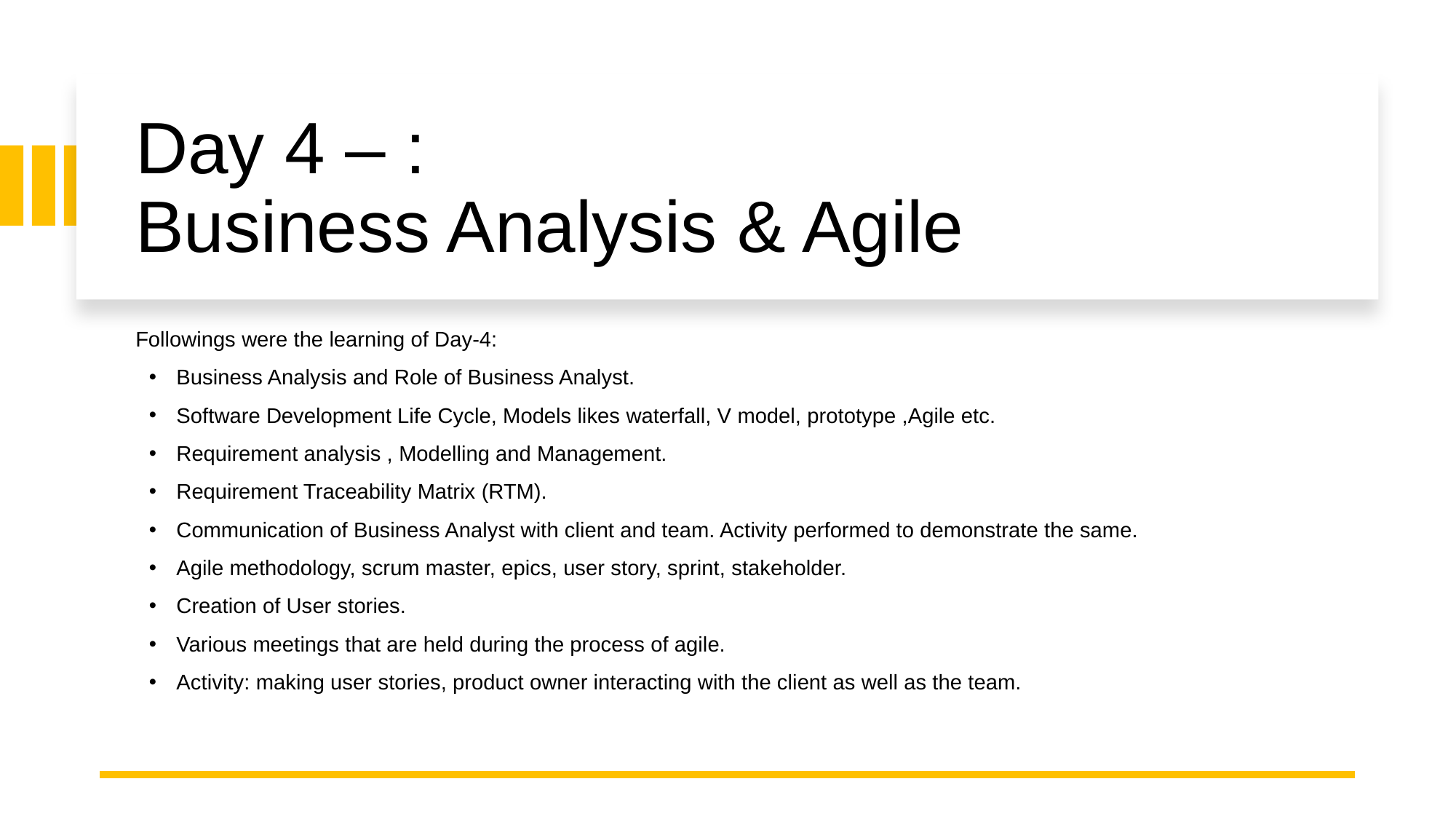

# Day 4 – : Business Analysis & Agile

Followings were the learning of Day-4:
Business Analysis and Role of Business Analyst.
Software Development Life Cycle, Models likes waterfall, V model, prototype ,Agile etc.
Requirement analysis , Modelling and Management.
Requirement Traceability Matrix (RTM).
Communication of Business Analyst with client and team. Activity performed to demonstrate the same.
Agile methodology, scrum master, epics, user story, sprint, stakeholder.
Creation of User stories.
Various meetings that are held during the process of agile.
Activity: making user stories, product owner interacting with the client as well as the team.